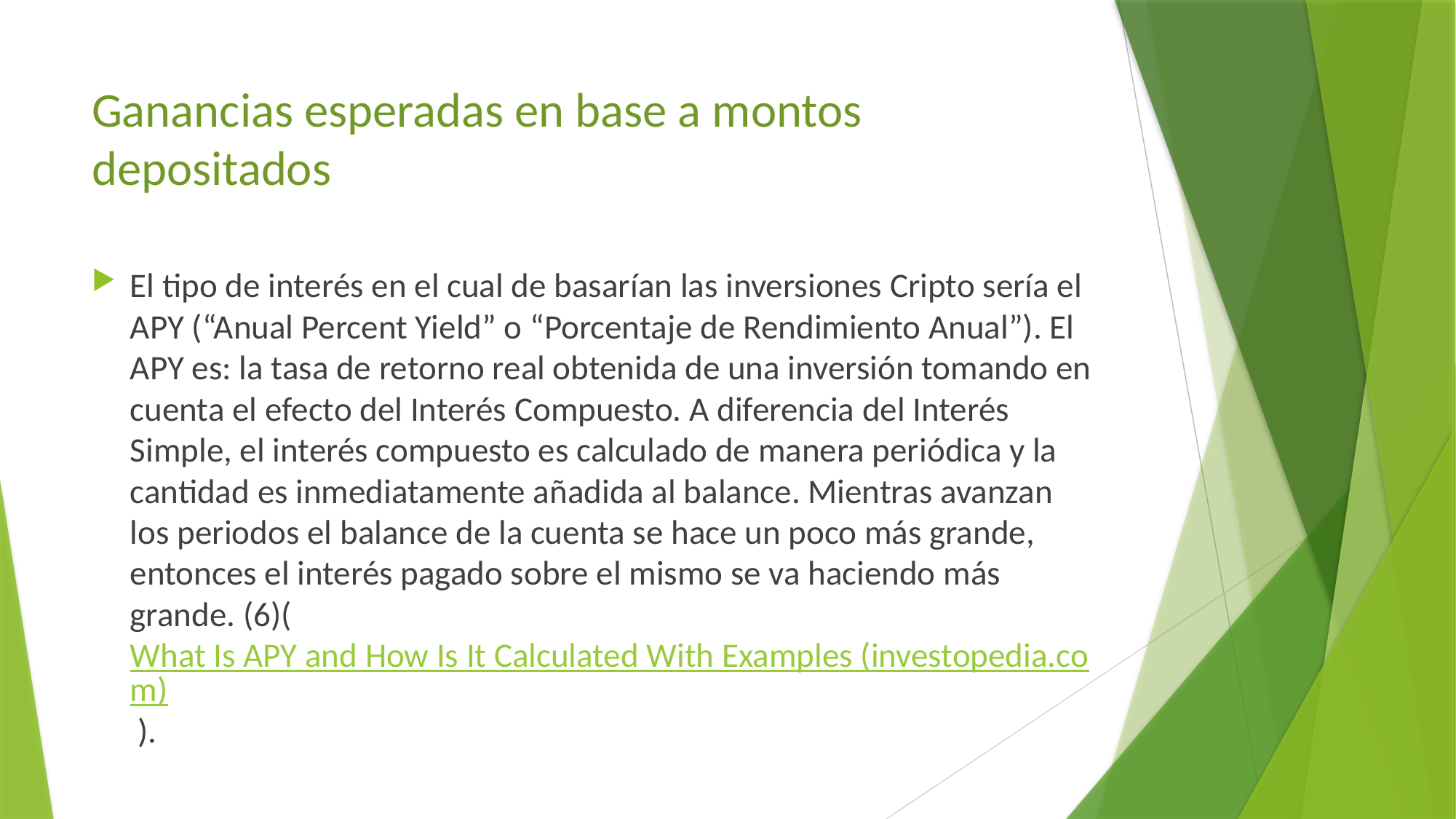

# Ganancias esperadas en base a montos depositados
El tipo de interés en el cual de basarían las inversiones Cripto sería el APY (“Anual Percent Yield” o “Porcentaje de Rendimiento Anual”). El APY es: la tasa de retorno real obtenida de una inversión tomando en cuenta el efecto del Interés Compuesto. A diferencia del Interés Simple, el interés compuesto es calculado de manera periódica y la cantidad es inmediatamente añadida al balance. Mientras avanzan los periodos el balance de la cuenta se hace un poco más grande, entonces el interés pagado sobre el mismo se va haciendo más grande. (6)( What Is APY and How Is It Calculated With Examples (investopedia.com) ).